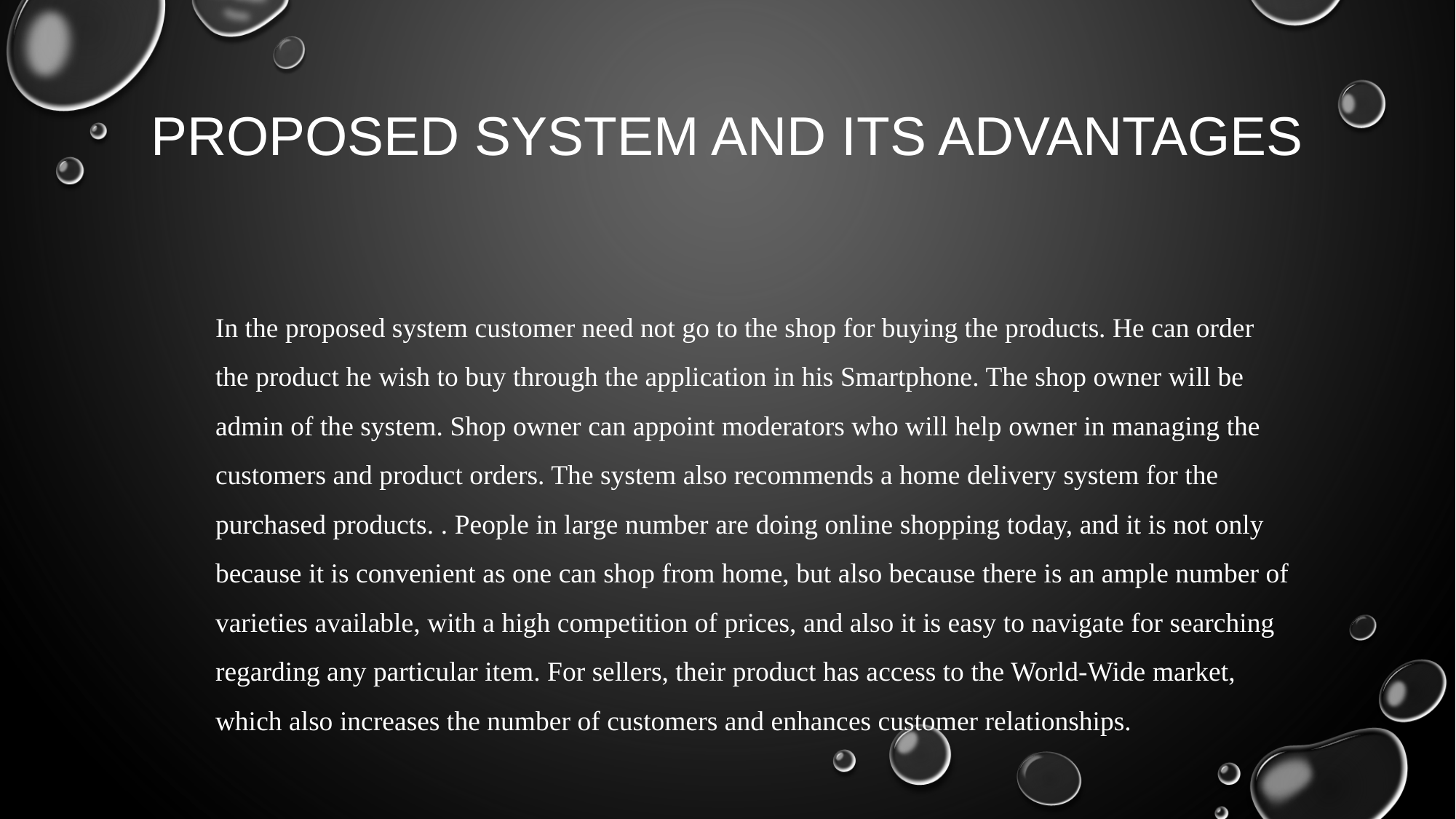

# PROPOSED SYSTEM AND ITS ADVANTAGES
In the proposed system customer need not go to the shop for buying the products. He can order the product he wish to buy through the application in his Smartphone. The shop owner will be admin of the system. Shop owner can appoint moderators who will help owner in managing the customers and product orders. The system also recommends a home delivery system for the purchased products. . People in large number are doing online shopping today, and it is not only because it is convenient as one can shop from home, but also because there is an ample number of varieties available, with a high competition of prices, and also it is easy to navigate for searching regarding any particular item. For sellers, their product has access to the World-Wide market, which also increases the number of customers and enhances customer relationships.